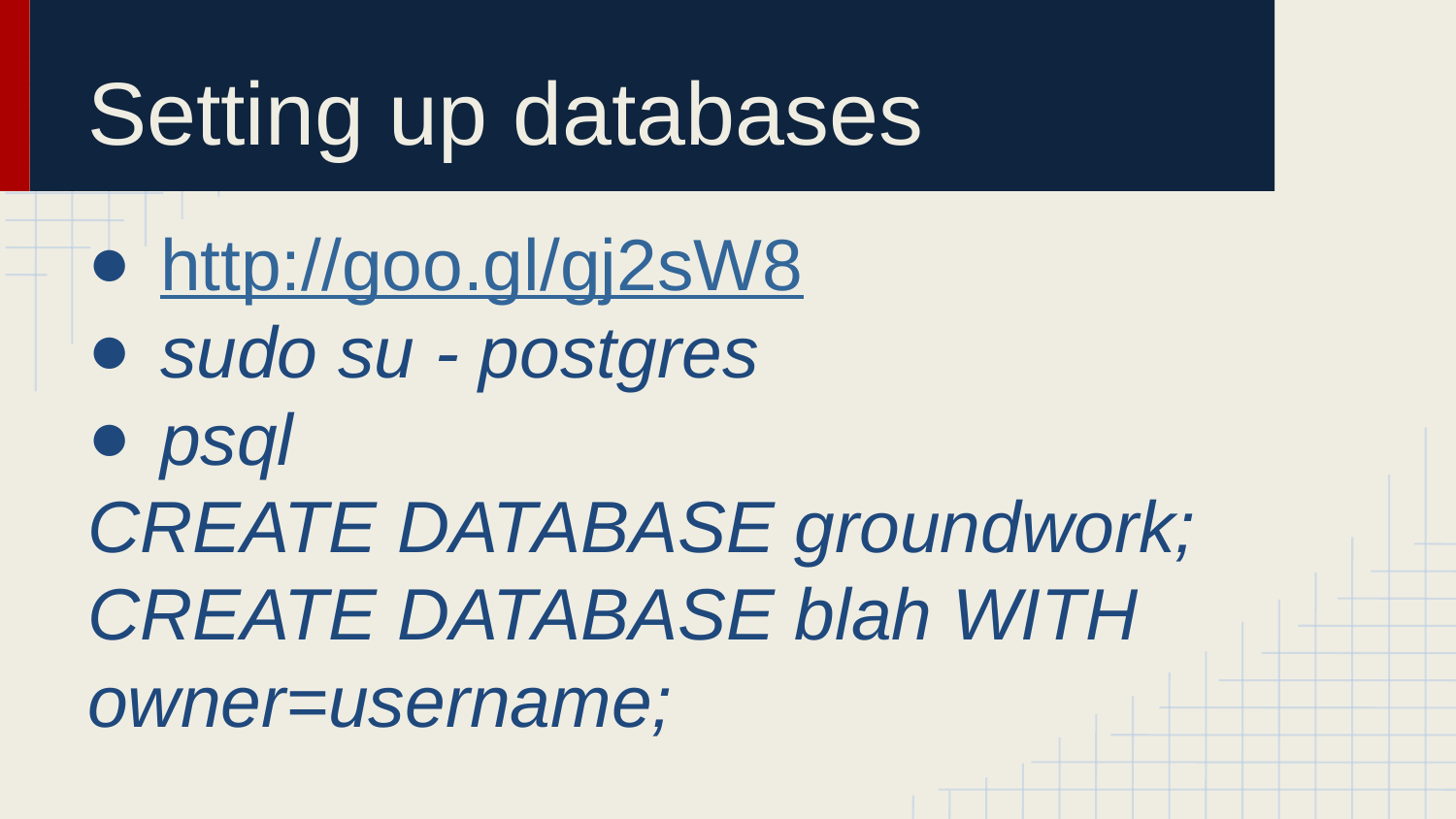

# Setting up databases
http://goo.gl/gj2sW8
sudo su - postgres
psql
CREATE DATABASE groundwork;
CREATE DATABASE blah WITH owner=username;